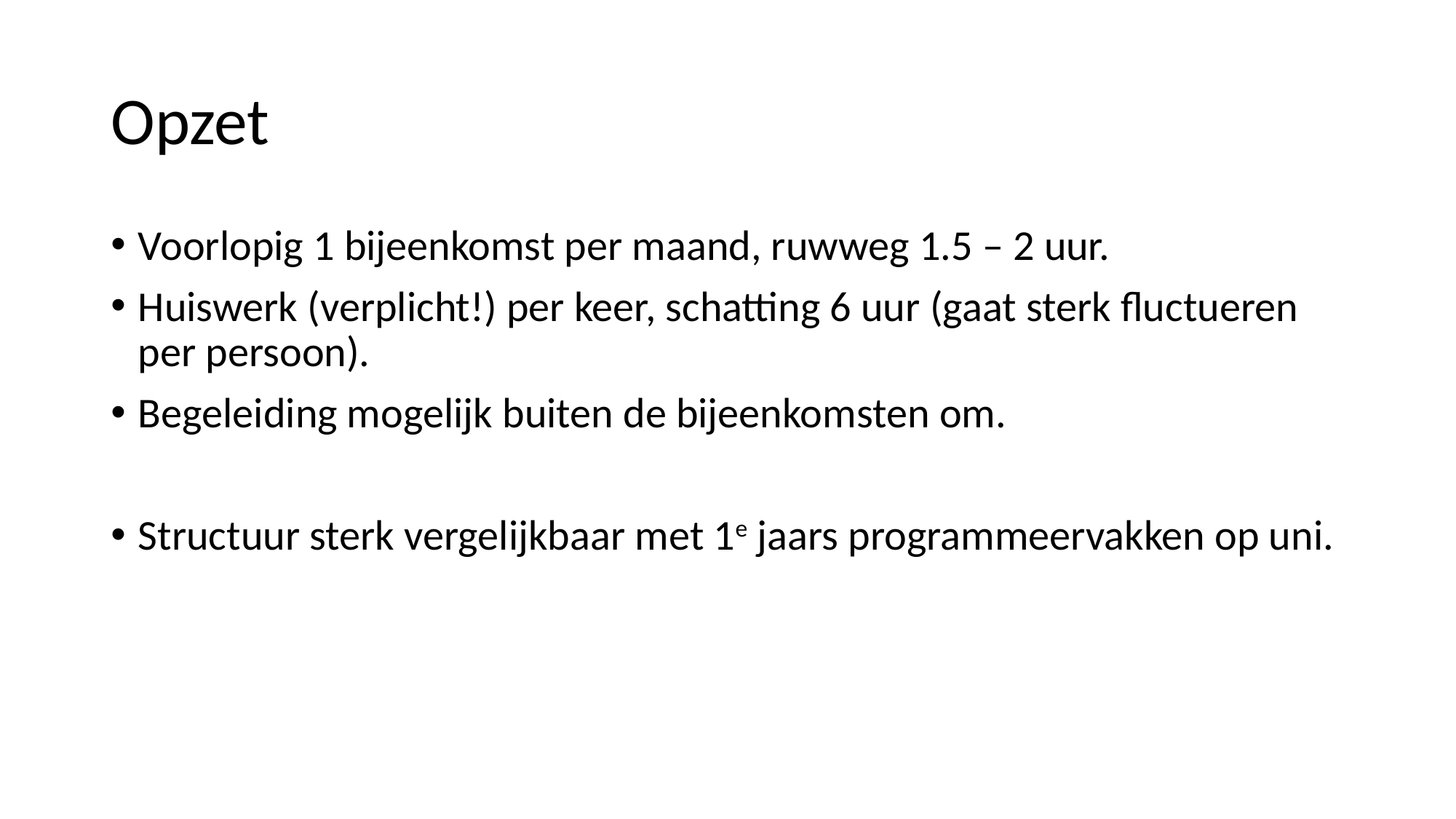

# Opzet
Voorlopig 1 bijeenkomst per maand, ruwweg 1.5 – 2 uur.
Huiswerk (verplicht!) per keer, schatting 6 uur (gaat sterk fluctueren per persoon).
Begeleiding mogelijk buiten de bijeenkomsten om.

Structuur sterk vergelijkbaar met 1e jaars programmeervakken op uni.